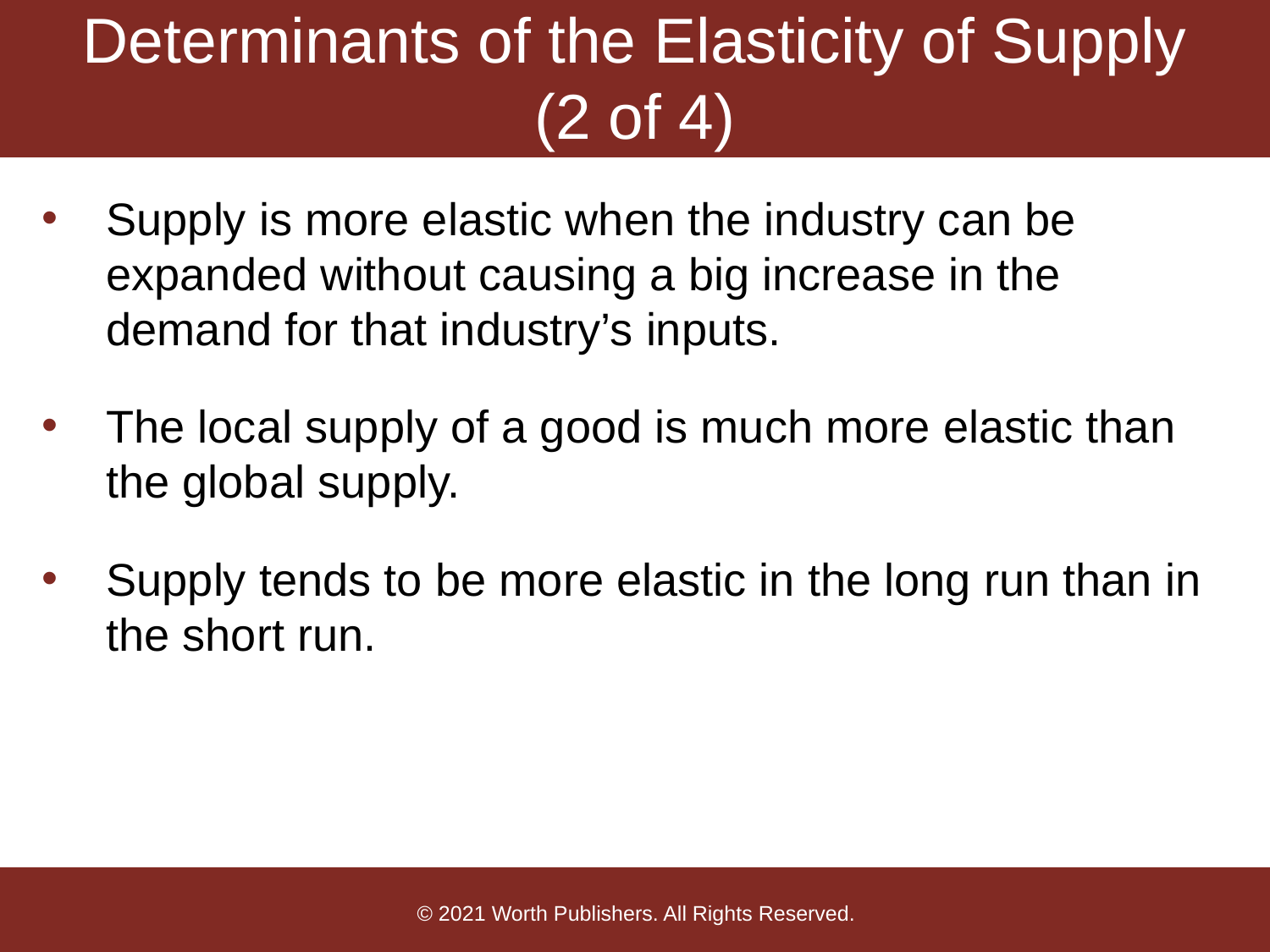

# Determinants of the Elasticity of Supply (2 of 4)
Supply is more elastic when the industry can be expanded without causing a big increase in the demand for that industry’s inputs.
The local supply of a good is much more elastic than the global supply.
Supply tends to be more elastic in the long run than in the short run.